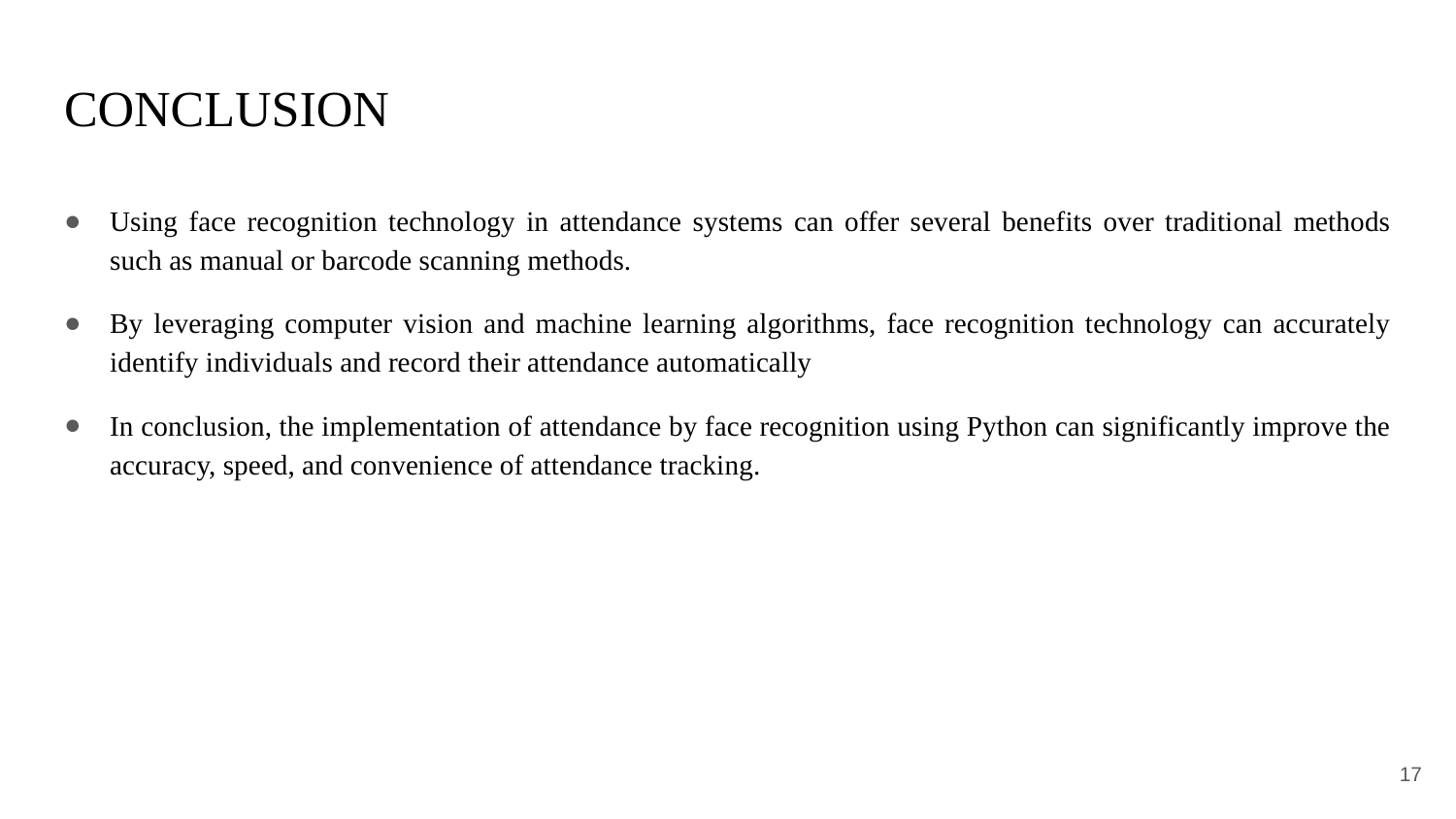

# CONCLUSION
Using face recognition technology in attendance systems can offer several benefits over traditional methods such as manual or barcode scanning methods.
By leveraging computer vision and machine learning algorithms, face recognition technology can accurately identify individuals and record their attendance automatically
In conclusion, the implementation of attendance by face recognition using Python can significantly improve the accuracy, speed, and convenience of attendance tracking.
17